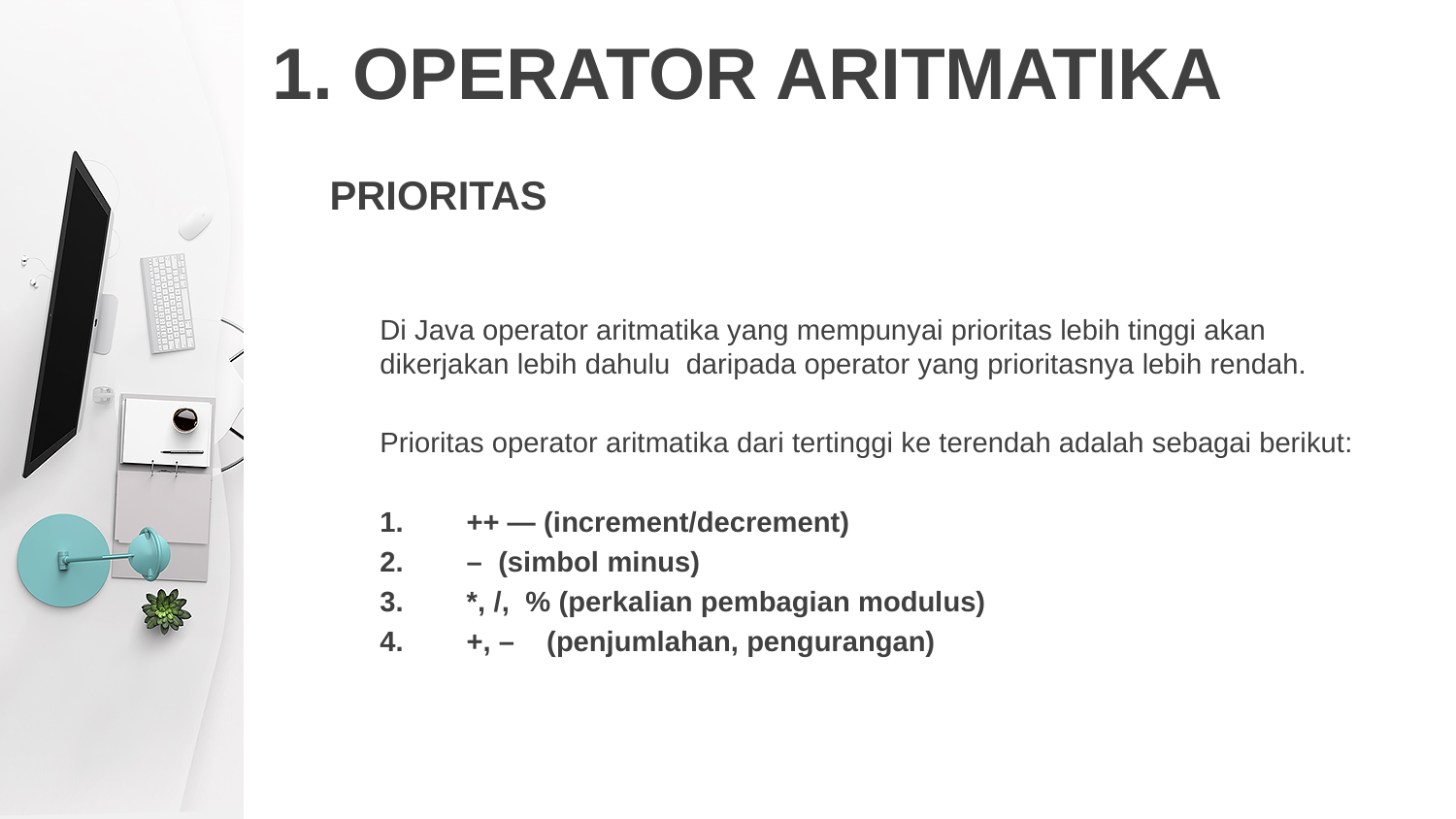

# 1. OPERATOR ARITMATIKA
PRIORITAS

Di Java operator aritmatika yang mempunyai prioritas lebih tinggi akan dikerjakan lebih dahulu  daripada operator yang prioritasnya lebih rendah.

Prioritas operator aritmatika dari tertinggi ke terendah adalah sebagai berikut:

    ++ — (increment/decrement)
    –  (simbol minus)
    *, /,  % (perkalian pembagian modulus)
    +, –    (penjumlahan, pengurangan)